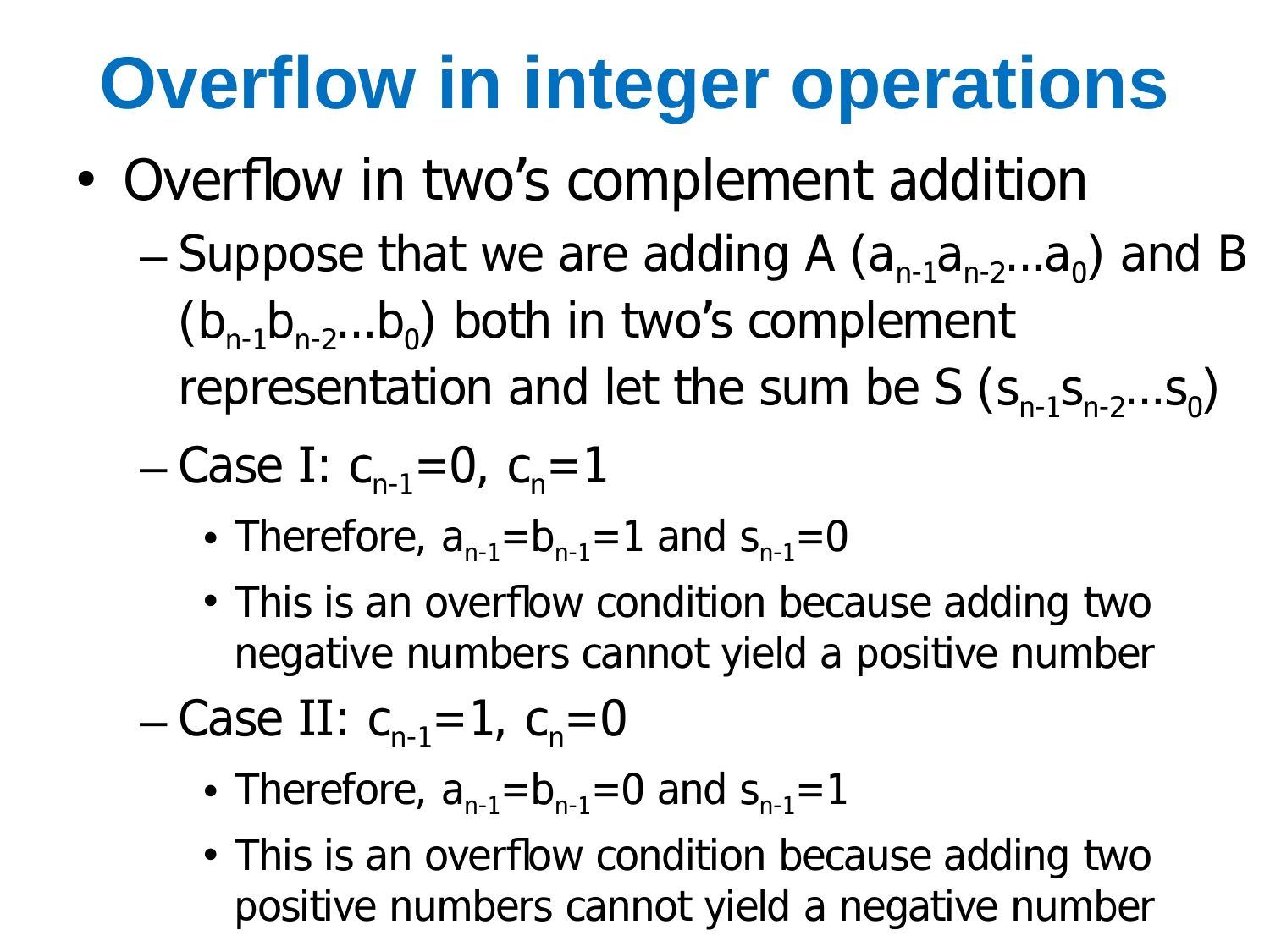

# Overflow in integer operations
Overflow in two’s complement addition
Suppose that we are adding A (an-1an-2…a0) and B (bn-1bn-2…b0) both in two’s complement representation and let the sum be S (sn-1sn-2…s0)
Case I: cn-1=0, cn=1
Therefore, an-1=bn-1=1 and sn-1=0
This is an overflow condition because adding two negative numbers cannot yield a positive number
Case II: cn-1=1, cn=0
Therefore, an-1=bn-1=0 and sn-1=1
This is an overflow condition because adding two positive numbers cannot yield a negative number